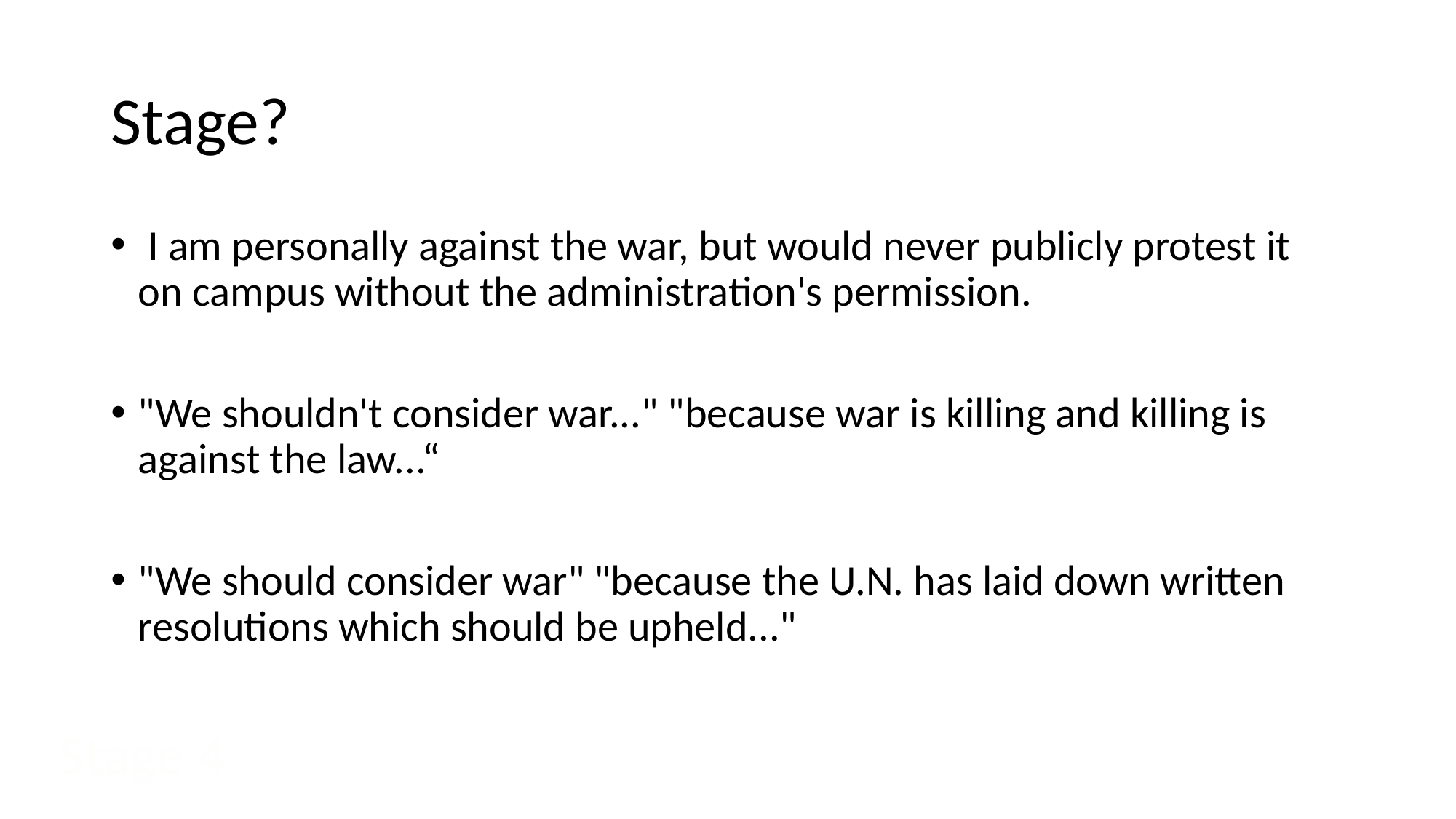

# Stage?
 I am personally against the war, but would never publicly protest it on campus without the administration's permission.

"We shouldn't consider war..." "because war is killing and killing is against the law...“

"We should consider war" "because the U.N. has laid down written resolutions which should be upheld..."
Stage 4